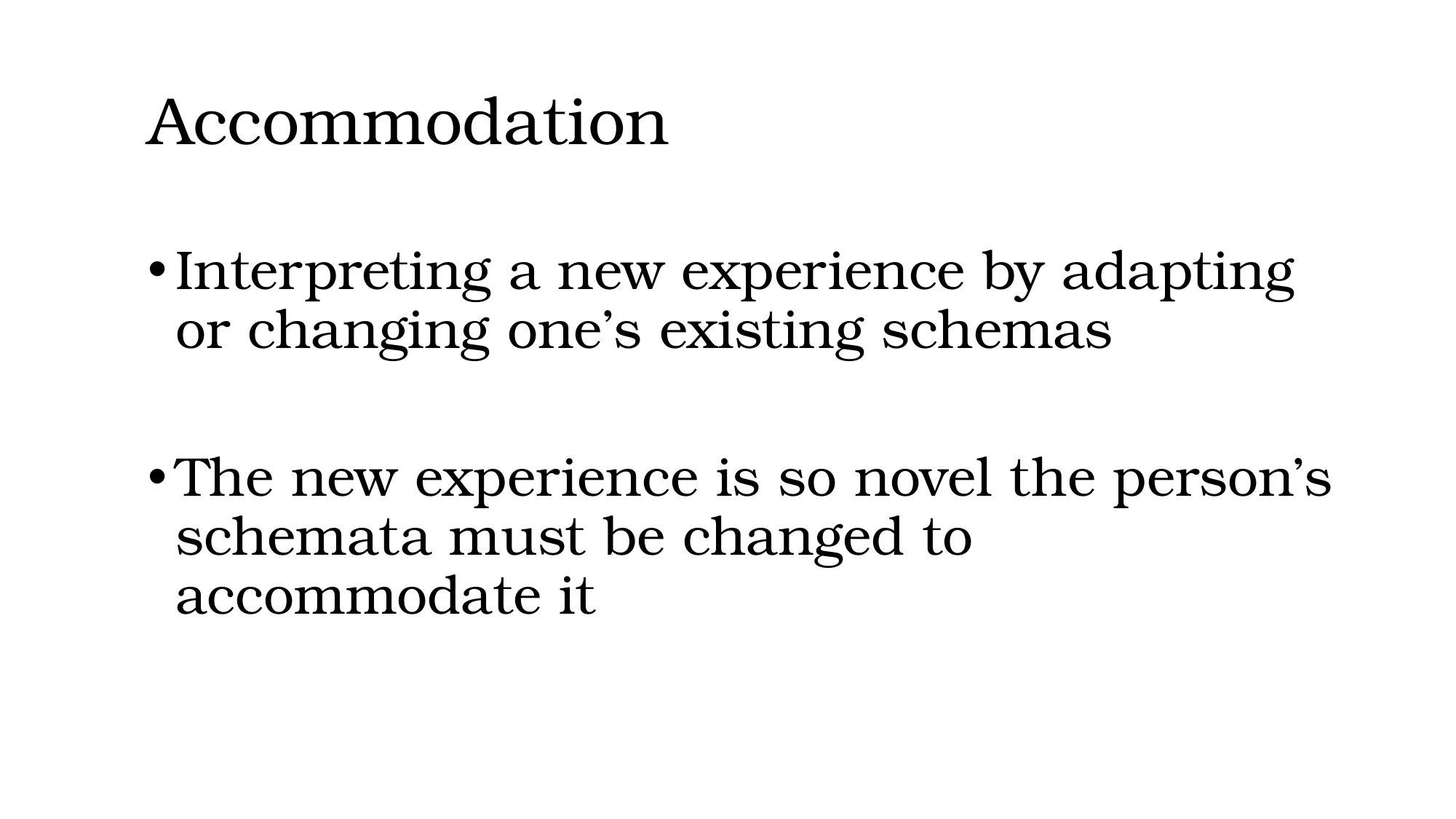

# Accommodation
Interpreting a new experience by adapting or changing one’s existing schemas

The new experience is so novel the person’s schemata must be changed to accommodate it